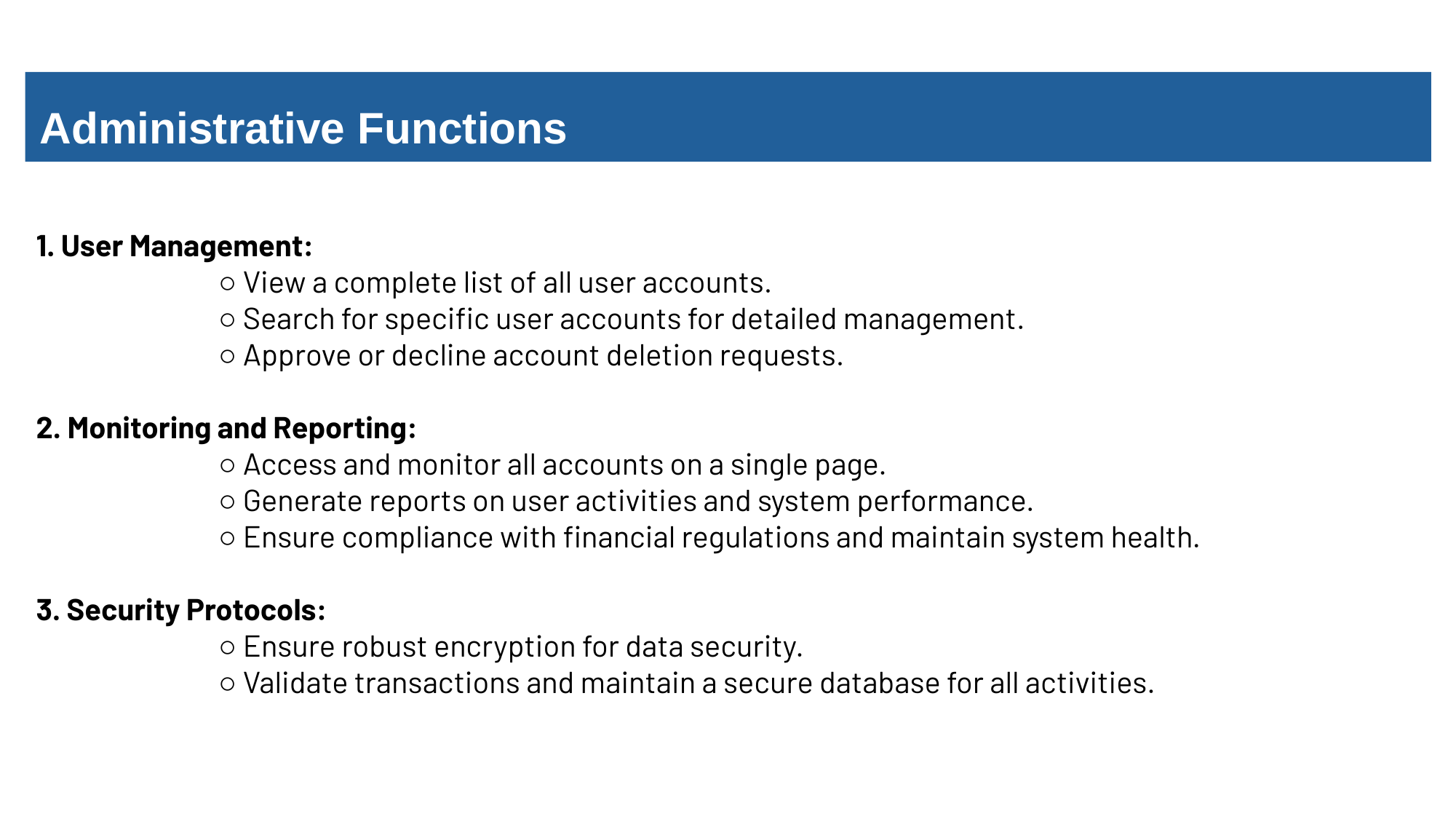

Administrative Functions
1. User Management:
      ○ View a complete list of all user accounts.
      ○ Search for specific user accounts for detailed management.
      ○ Approve or decline account deletion requests.

2. Monitoring and Reporting:
      ○ Access and monitor all accounts on a single page.
      ○ Generate reports on user activities and system performance.
      ○ Ensure compliance with financial regulations and maintain system health.

3. Security Protocols:
      ○ Ensure robust encryption for data security.
      ○ Validate transactions and maintain a secure database for all activities.